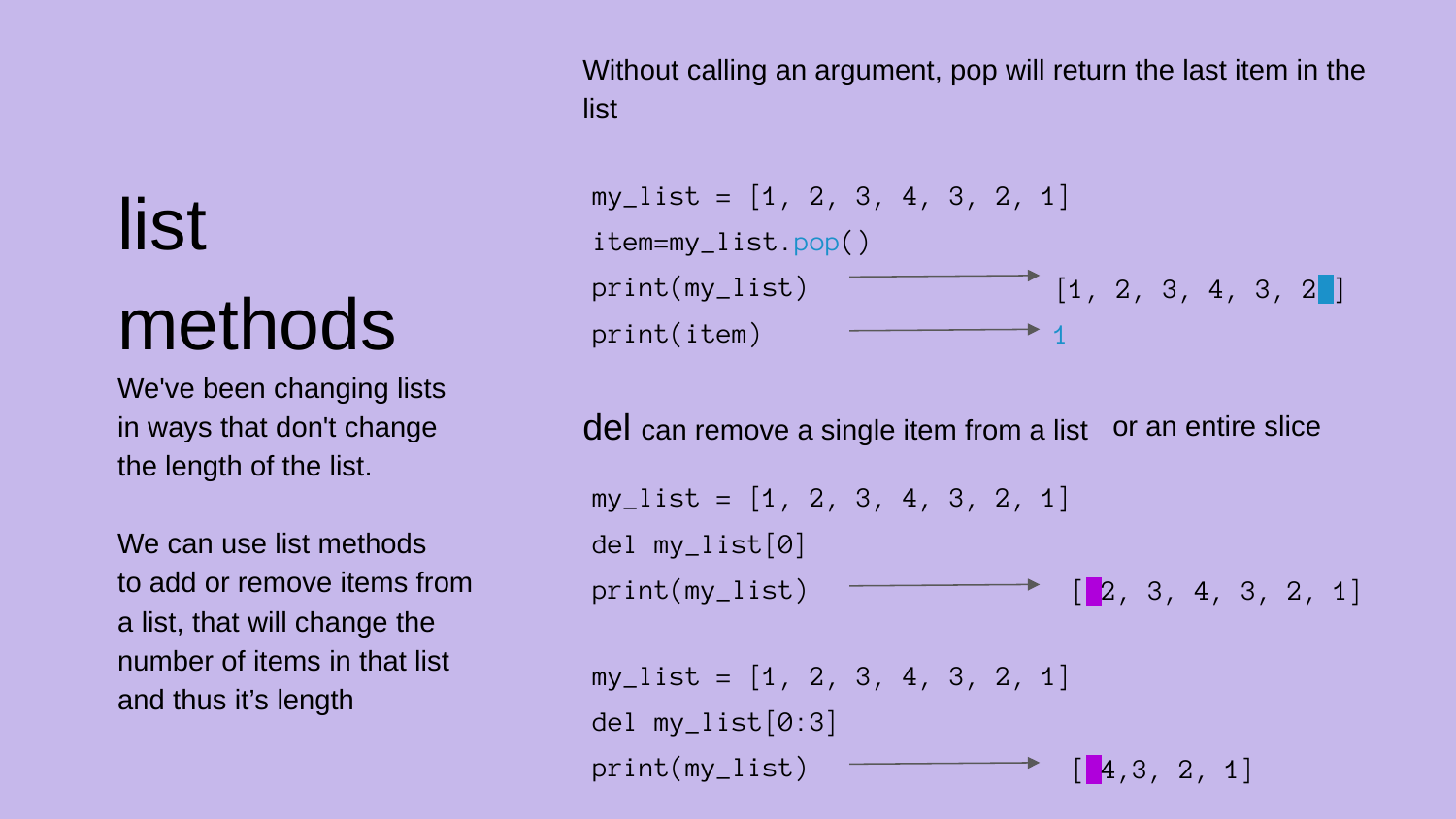

Without calling an argument, pop will return the last item in the list
my_list = [1, 2, 3, 4, 3, 2, 1]
item=my_list.pop()
print(my_list)
print(item)
list methods We've been changing lists in ways that don't change the length of the list.

We can use list methods
to add or remove items from a list, that will change the number of items in that list and thus it’s length

[1, 2, 3, 4, 3, 2 ]
1
del can remove a single item from a list
my_list = [1, 2, 3, 4, 3, 2, 1]
del my_list[0]
print(my_list)
or an entire slice
my_list = [1, 2, 3, 4, 3, 2, 1]
del my_list[0:3]
print(my_list)
[ 2, 3, 4, 3, 2, 1]
[ 4,3, 2, 1]